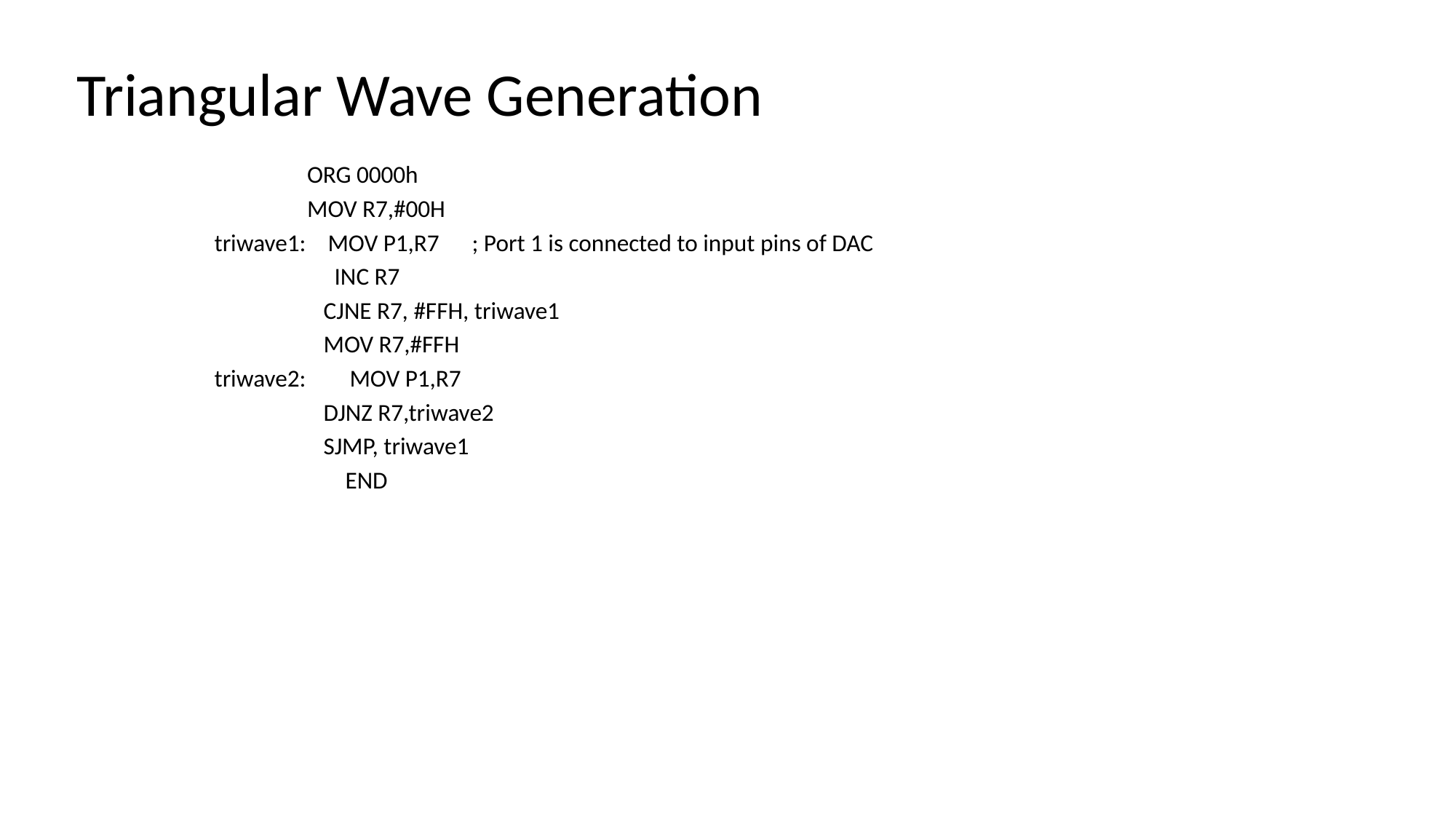

# Triangular Wave Generation
                 ORG 0000h
                 MOV R7,#00H
triwave1:    MOV P1,R7      ; Port 1 is connected to input pins of DAC
                      INC R7
                    CJNE R7, #FFH, triwave1
                    MOV R7,#FFH
triwave2:        MOV P1,R7
                    DJNZ R7,triwave2
                    SJMP, triwave1
                        END